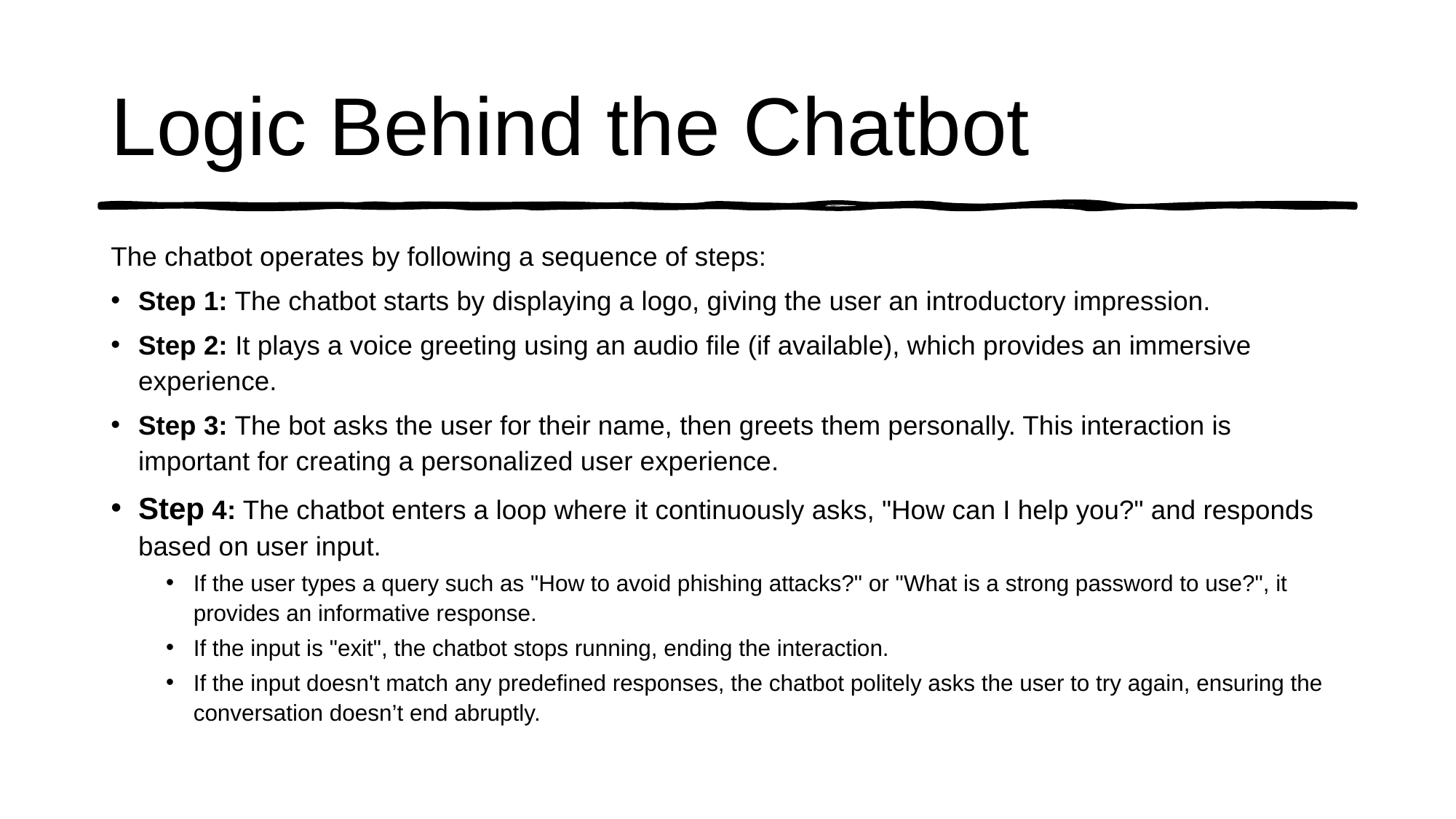

# Logic Behind the Chatbot
The chatbot operates by following a sequence of steps:
Step 1: The chatbot starts by displaying a logo, giving the user an introductory impression.
Step 2: It plays a voice greeting using an audio file (if available), which provides an immersive experience.
Step 3: The bot asks the user for their name, then greets them personally. This interaction is important for creating a personalized user experience.
Step 4: The chatbot enters a loop where it continuously asks, "How can I help you?" and responds based on user input.
If the user types a query such as "How to avoid phishing attacks?" or "What is a strong password to use?", it provides an informative response.
If the input is "exit", the chatbot stops running, ending the interaction.
If the input doesn't match any predefined responses, the chatbot politely asks the user to try again, ensuring the conversation doesn’t end abruptly.